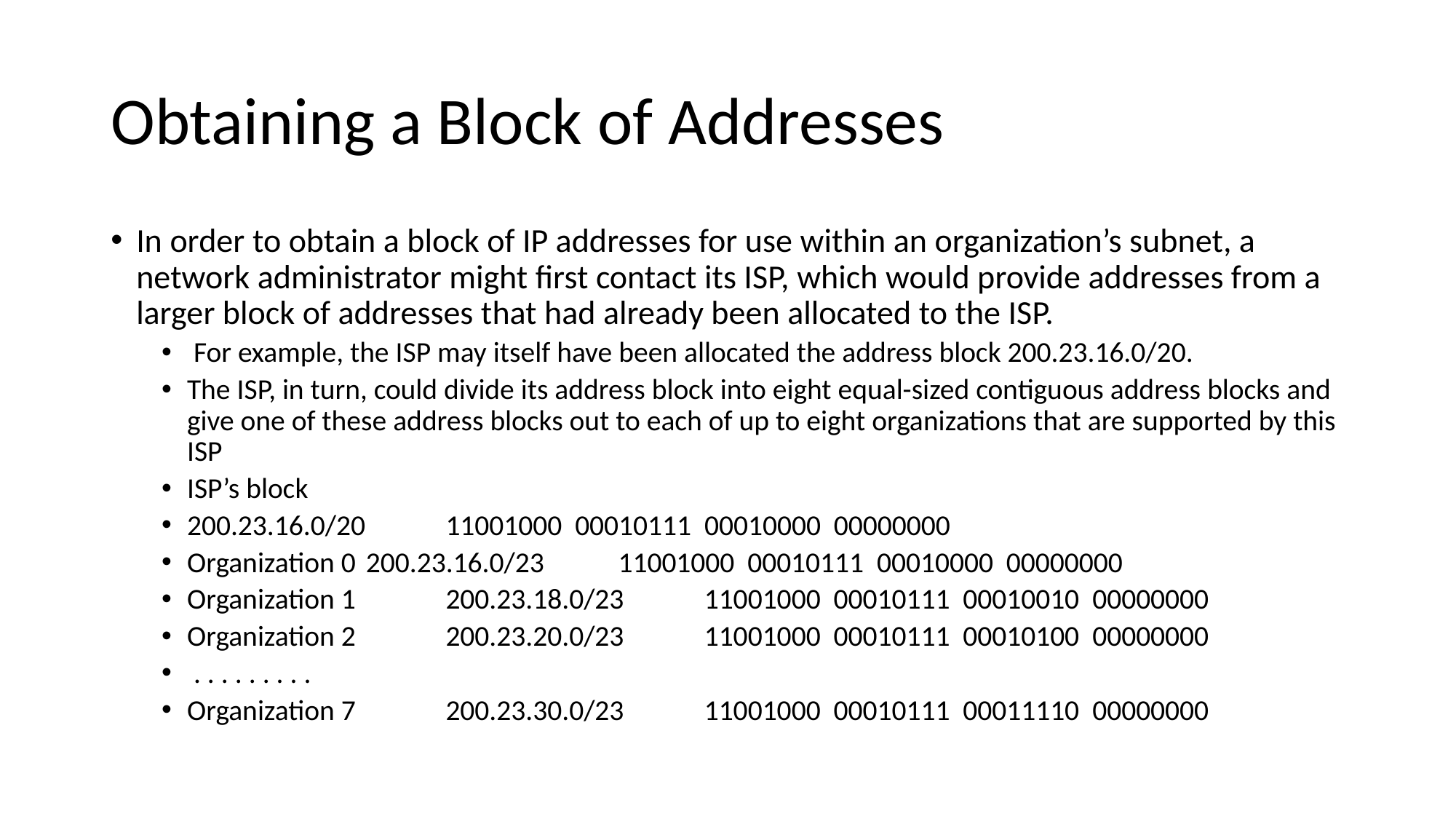

# Obtaining a Block of Addresses
In order to obtain a block of IP addresses for use within an organization’s subnet, a network administrator might first contact its ISP, which would provide addresses from a larger block of addresses that had already been allocated to the ISP.
 For example, the ISP may itself have been allocated the address block 200.23.16.0/20.
The ISP, in turn, could divide its address block into eight equal-sized contiguous address blocks and give one of these address blocks out to each of up to eight organizations that are supported by this ISP
ISP’s block
200.23.16.0/20 				11001000  00010111  00010000  00000000
Organization 0	 200.23.16.0/23 		11001000  00010111  00010000  00000000
Organization 1 	200.23.18.0/23 		11001000  00010111  00010010  00000000
Organization 2 	200.23.20.0/23 		11001000  00010111  00010100  00000000
 . . . . . . . . .
Organization 7 	200.23.30.0/23 		11001000  00010111  00011110  00000000